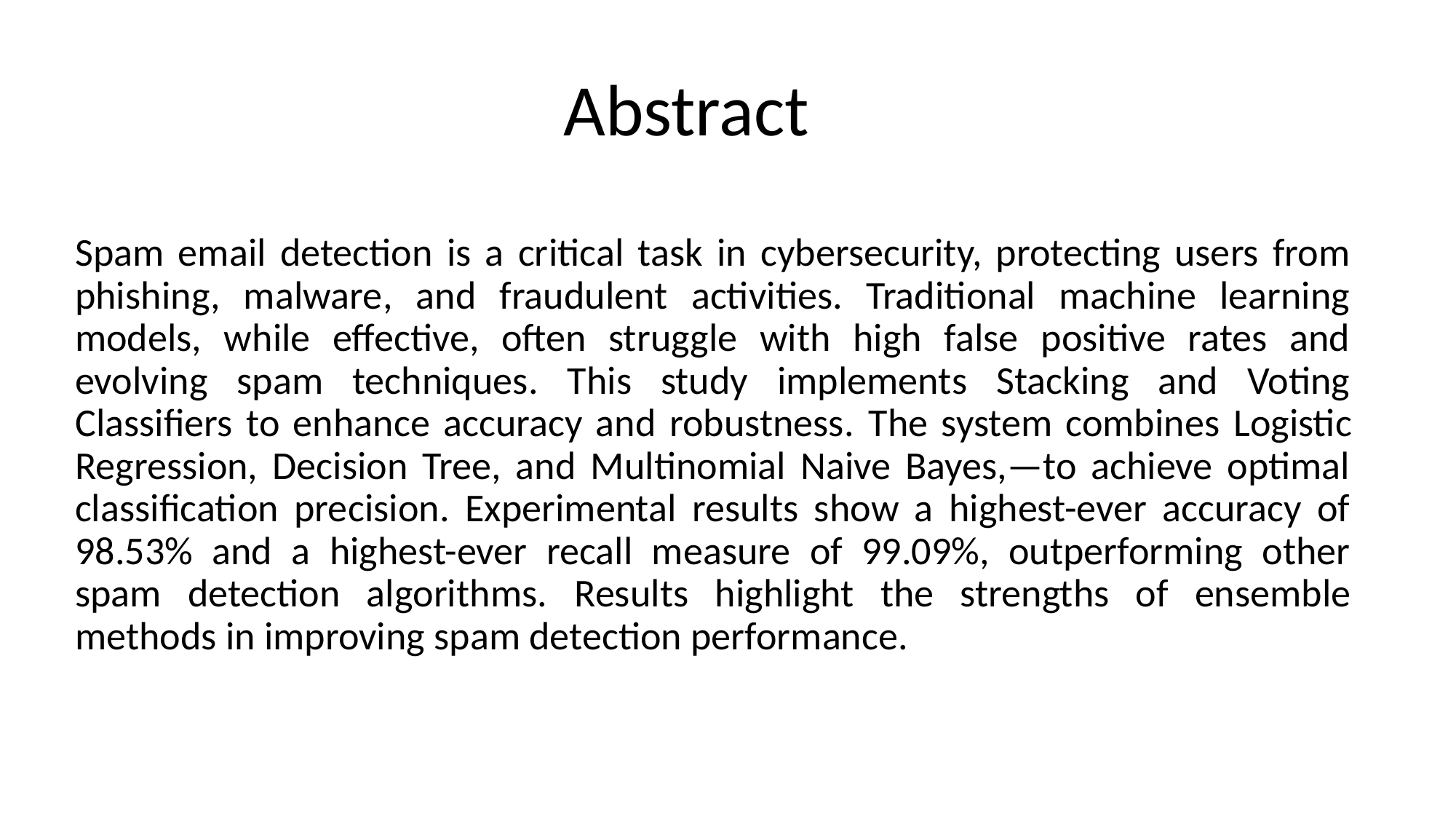

# Abstract
Spam email detection is a critical task in cybersecurity, protecting users from phishing, malware, and fraudulent activities. Traditional machine learning models, while effective, often struggle with high false positive rates and evolving spam techniques. This study implements Stacking and Voting Classifiers to enhance accuracy and robustness. The system combines Logistic Regression, Decision Tree, and Multinomial Naive Bayes,—to achieve optimal classification precision. Experimental results show a highest-ever accuracy of 98.53% and a highest-ever recall measure of 99.09%, outperforming other spam detection algorithms. Results highlight the strengths of ensemble methods in improving spam detection performance.